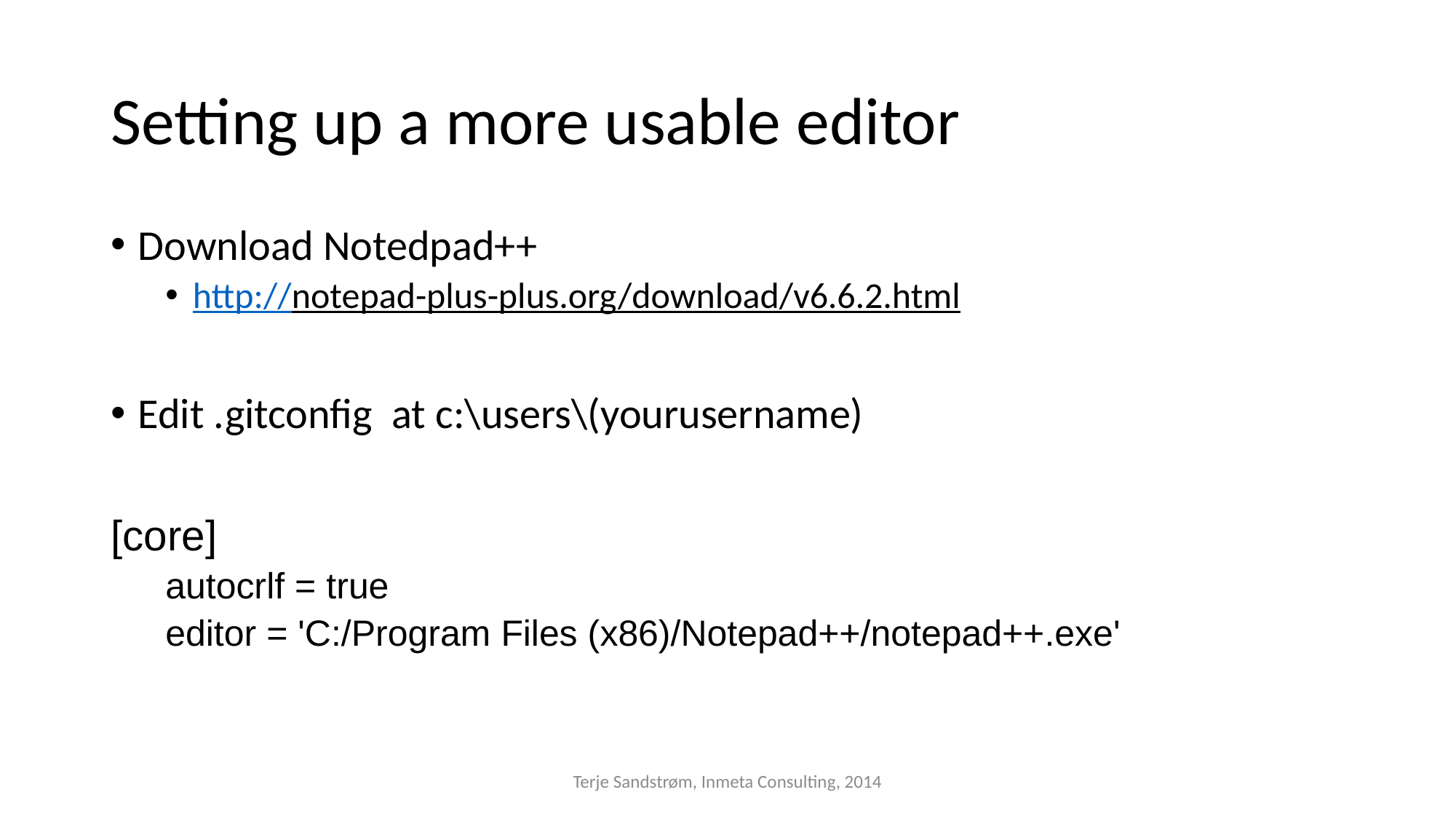

# Setting up a more usable editor
Download Notedpad++
http://notepad-plus-plus.org/download/v6.6.2.html

Edit .gitconfig  at c:\users\(yourusername)

[core]
autocrlf = true
editor = 'C:/Program Files (x86)/Notepad++/notepad++.exe'
Terje Sandstrøm, Inmeta Consulting, 2014